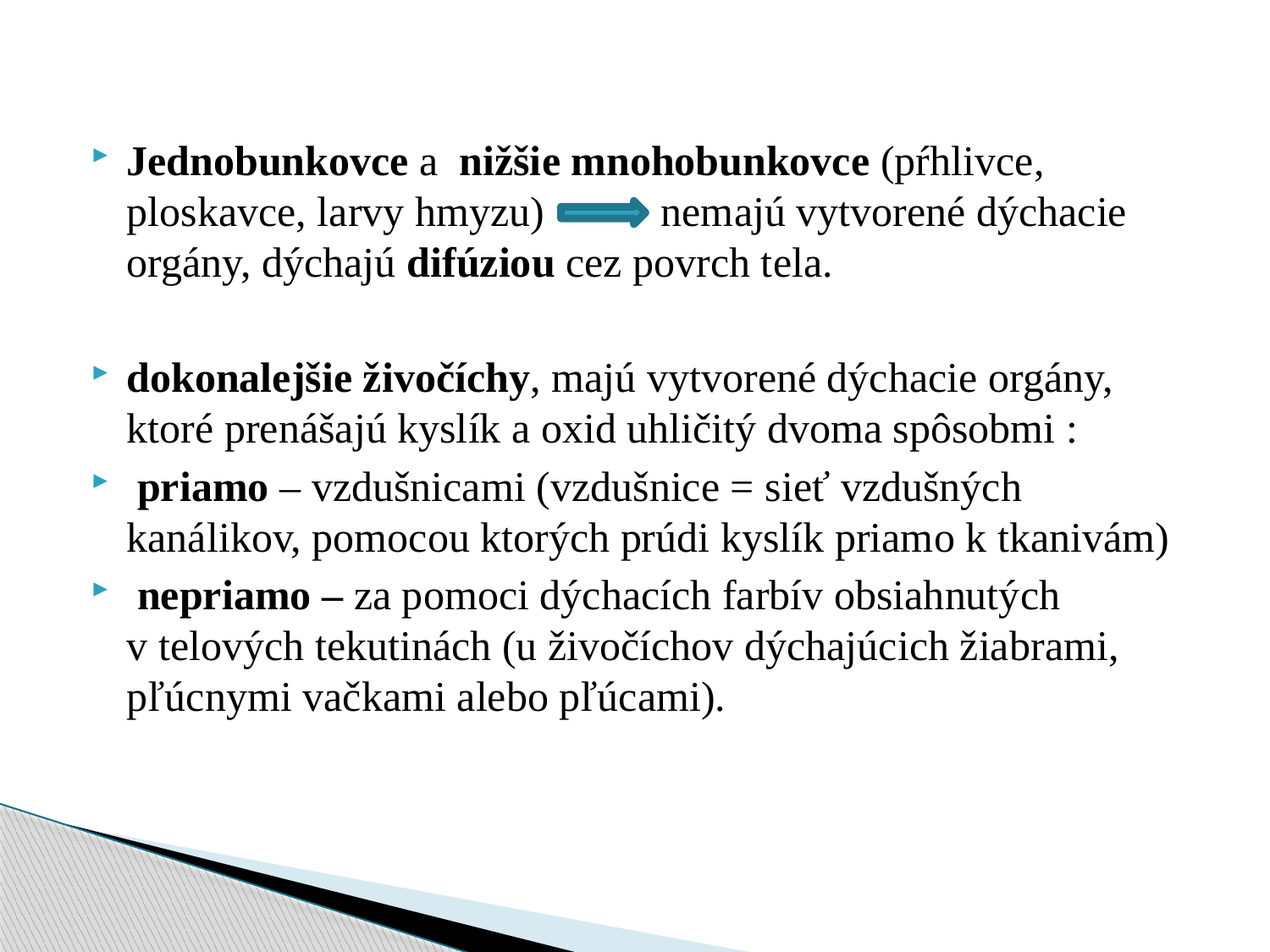

#
Jednobunkovce a  nižšie mnohobunkovce (pŕhlivce, ploskavce, larvy hmyzu)           nemajú vytvorené dýchacie orgány, dýchajú difúziou cez povrch tela.

dokonalejšie živočíchy, majú vytvorené dýchacie orgány, ktoré prenášajú kyslík a oxid uhličitý dvoma spôsobmi :
 priamo – vzdušnicami (vzdušnice = sieť vzdušných kanálikov, pomocou ktorých prúdi kyslík priamo k tkanivám)
 nepriamo – za pomoci dýchacích farbív obsiahnutých v telových tekutinách (u živočíchov dýchajúcich žiabrami, pľúcnymi vačkami alebo pľúcami).